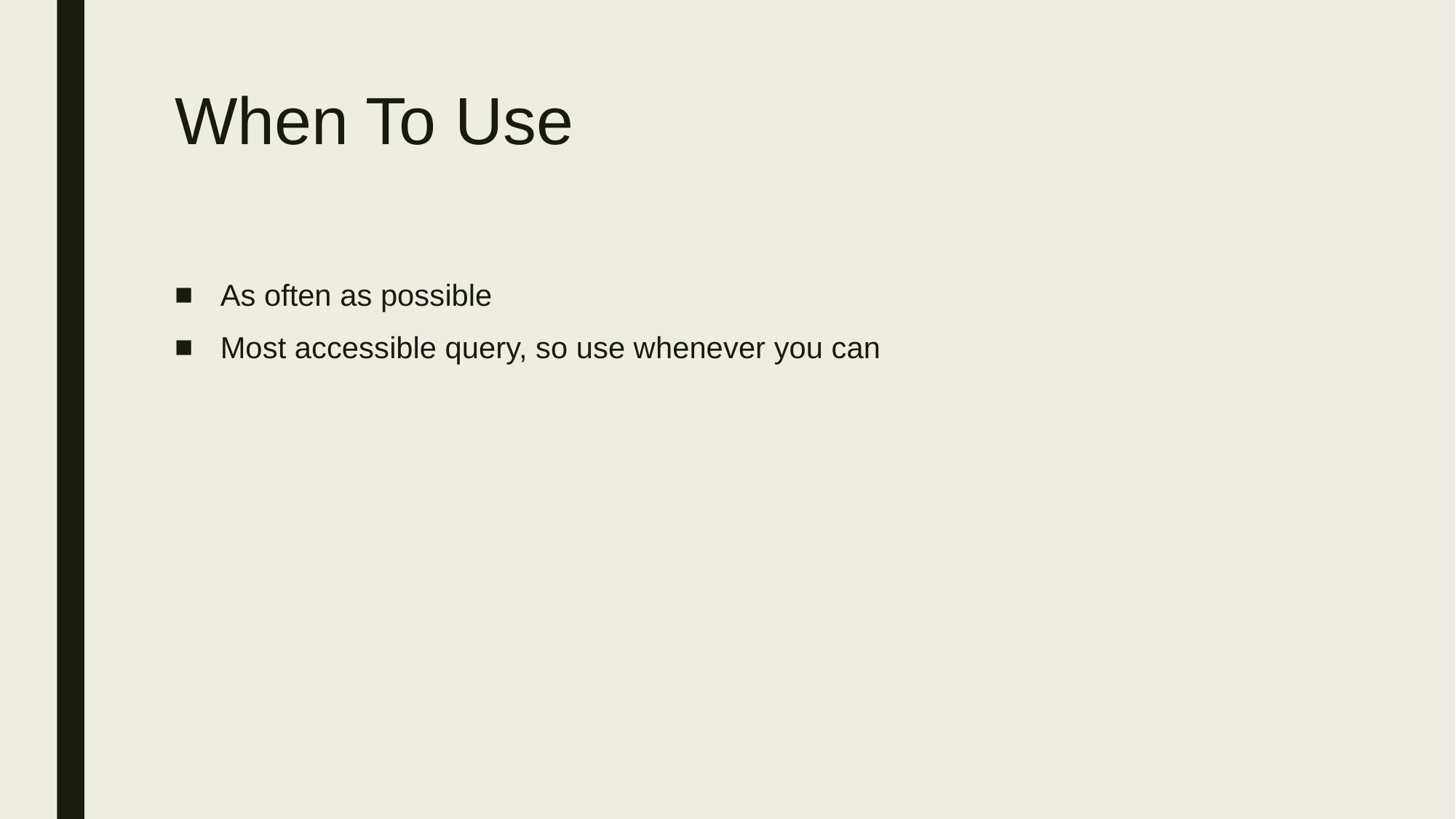

# When To Use
As often as possible
Most accessible query, so use whenever you can